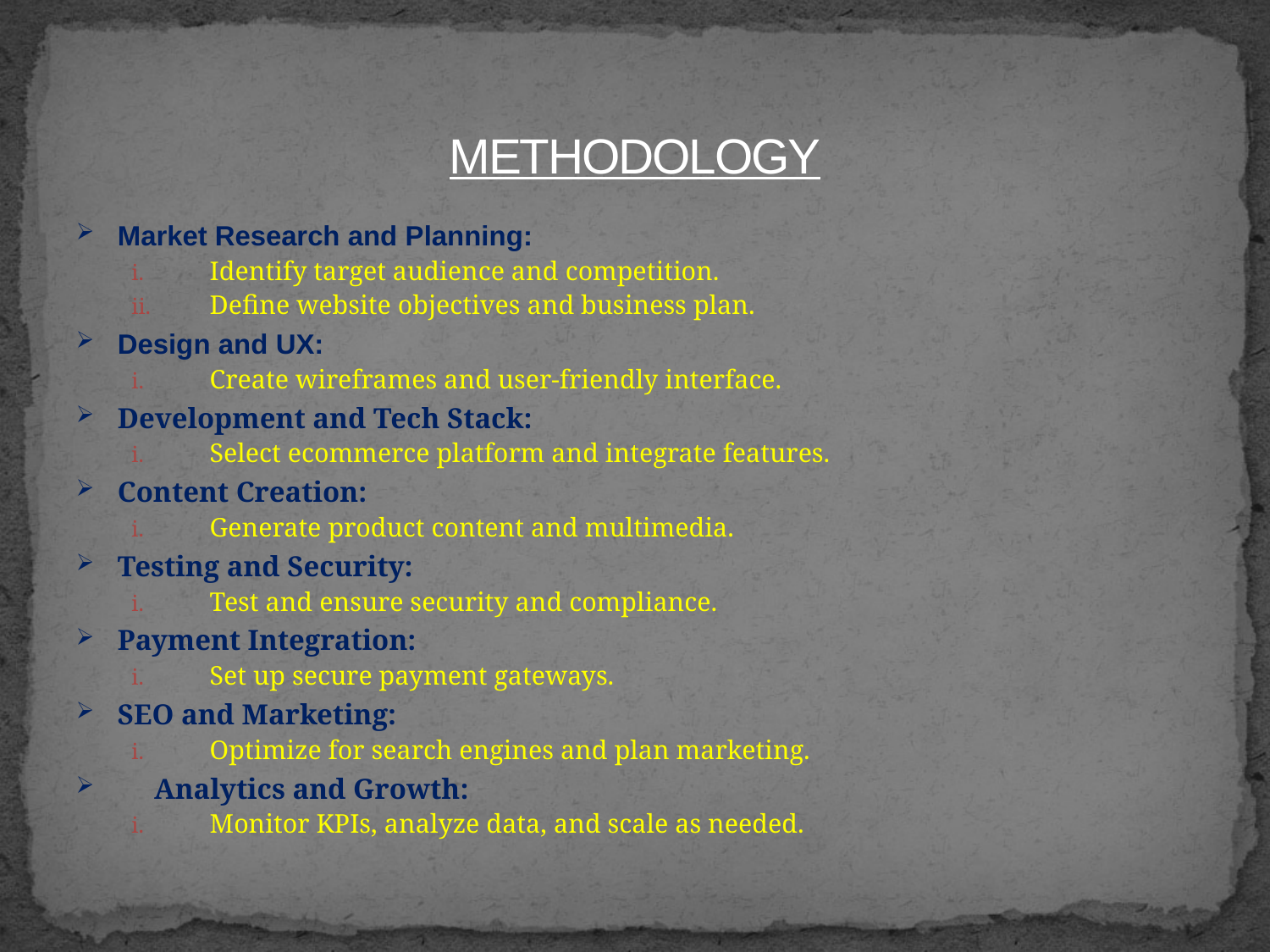

METHODOLOGY
# Market Research and Planning:
Identify target audience and competition.
Define website objectives and business plan.
Design and UX:
Create wireframes and user-friendly interface.
Development and Tech Stack:
Select ecommerce platform and integrate features.
Content Creation:
Generate product content and multimedia.
Testing and Security:
Test and ensure security and compliance.
Payment Integration:
Set up secure payment gateways.
SEO and Marketing:
Optimize for search engines and plan marketing.
Analytics and Growth:
Monitor KPIs, analyze data, and scale as needed.